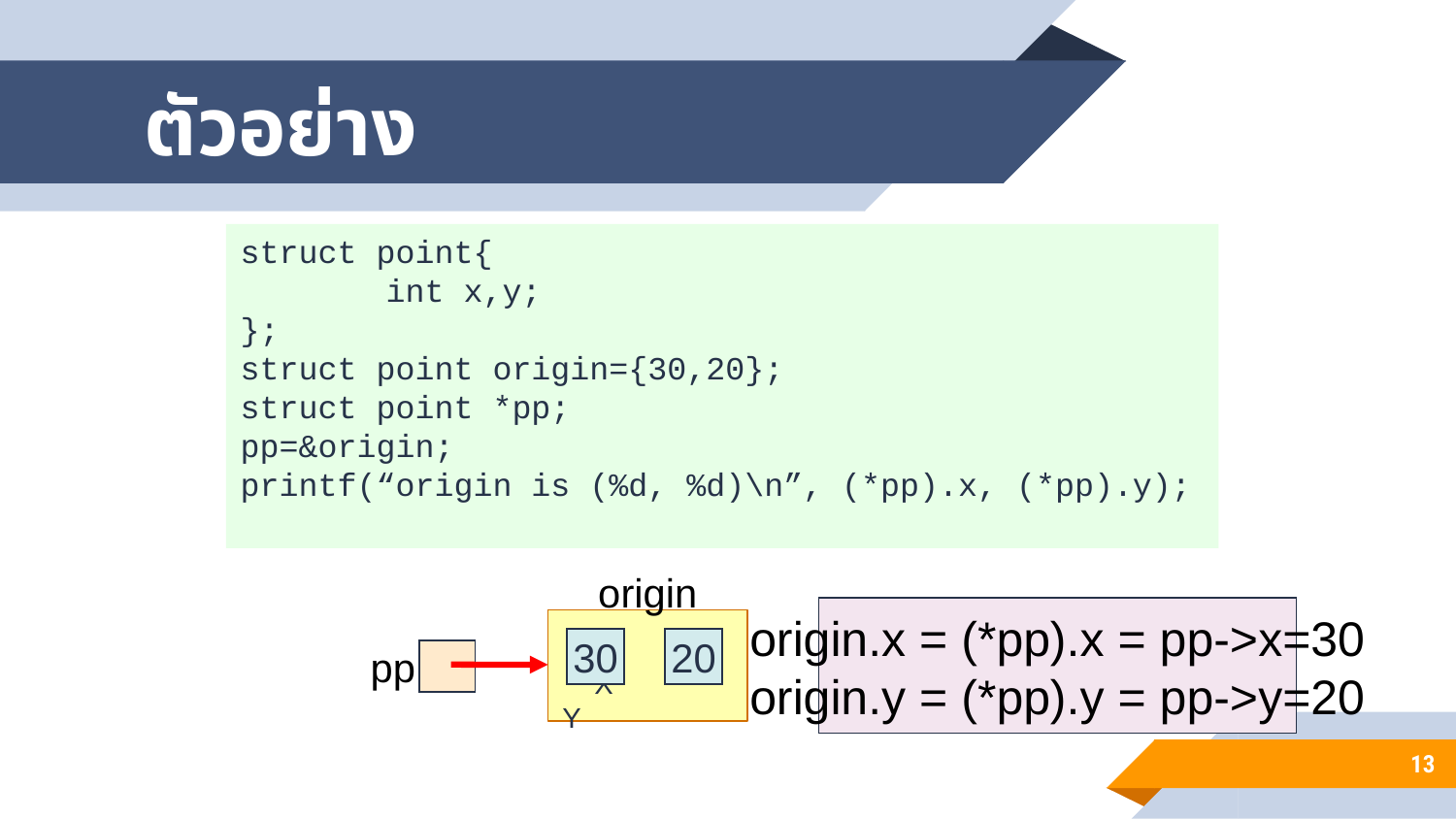

# ตัวอย่าง

struct point{
	int x,y;
};
struct point origin={30,20};
struct point *pp;
pp=&origin;
printf(“origin is (%d, %d)\n”, (*pp).x, (*pp).y);

origin
origin.x = (*pp).x = pp->x=30
origin.y = (*pp).y = pp->y=20

    X               Y
20
30
pp

13